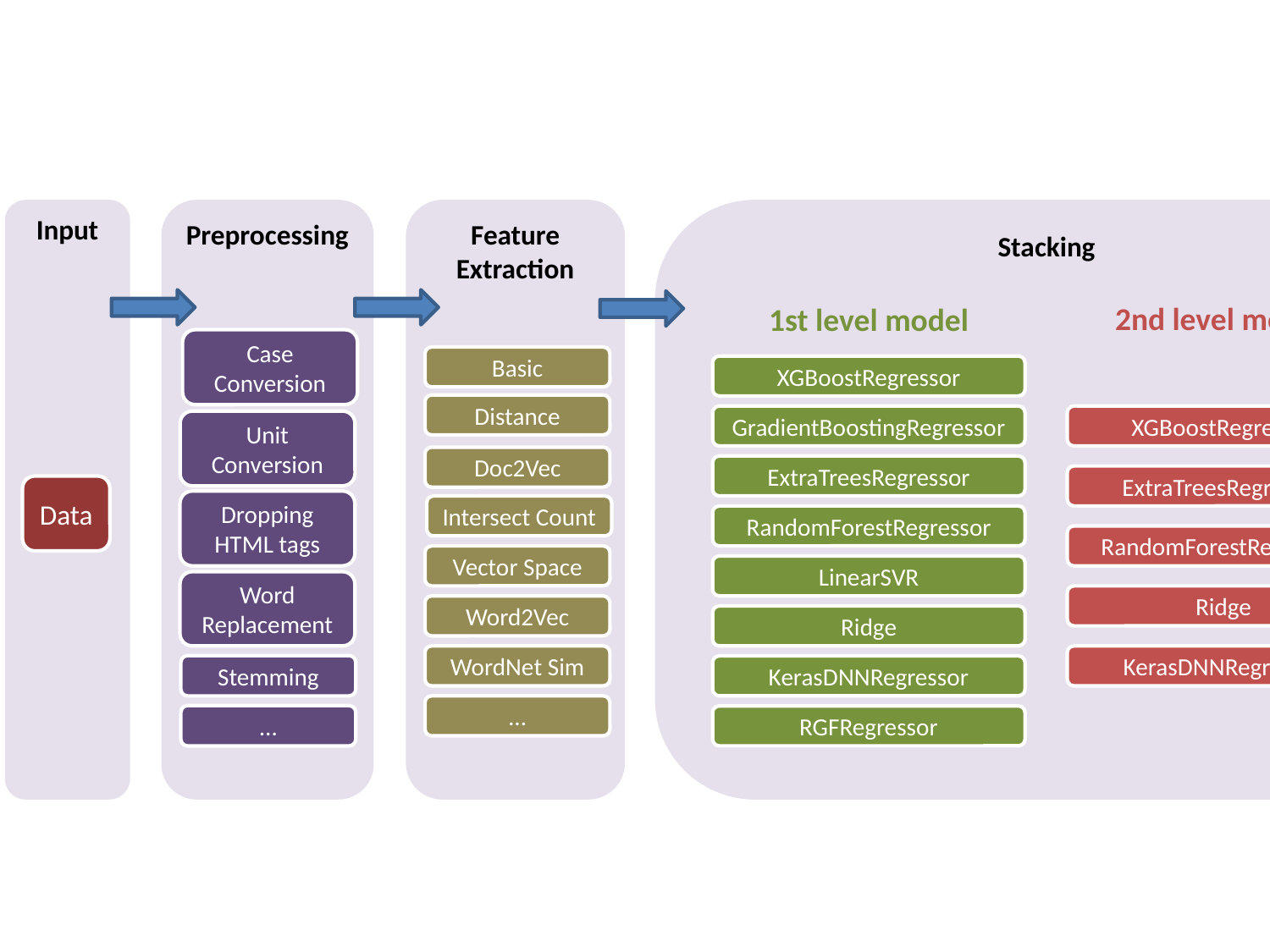

Input
Preprocessing
Feature Extraction
Stacking
Output

2nd level model

1st level model
Case Conversion
Basic
XGBoostRegressor
Distance
GradientBoostingRegressor
XGBoostRegressor
Unit Conversion
Doc2Vec
ExtraTreesRegressor
ExtraTreesRegressor
Data
Submission
Dropping HTML tags
Intersect Count
RandomForestRegressor
RandomForestRegressor
Vector Space
LinearSVR
Word Replacement
Ridge
Word2Vec
Ridge
WordNet Sim
KerasDNNRegressor
Stemming
KerasDNNRegressor
…
…
RGFRegressor